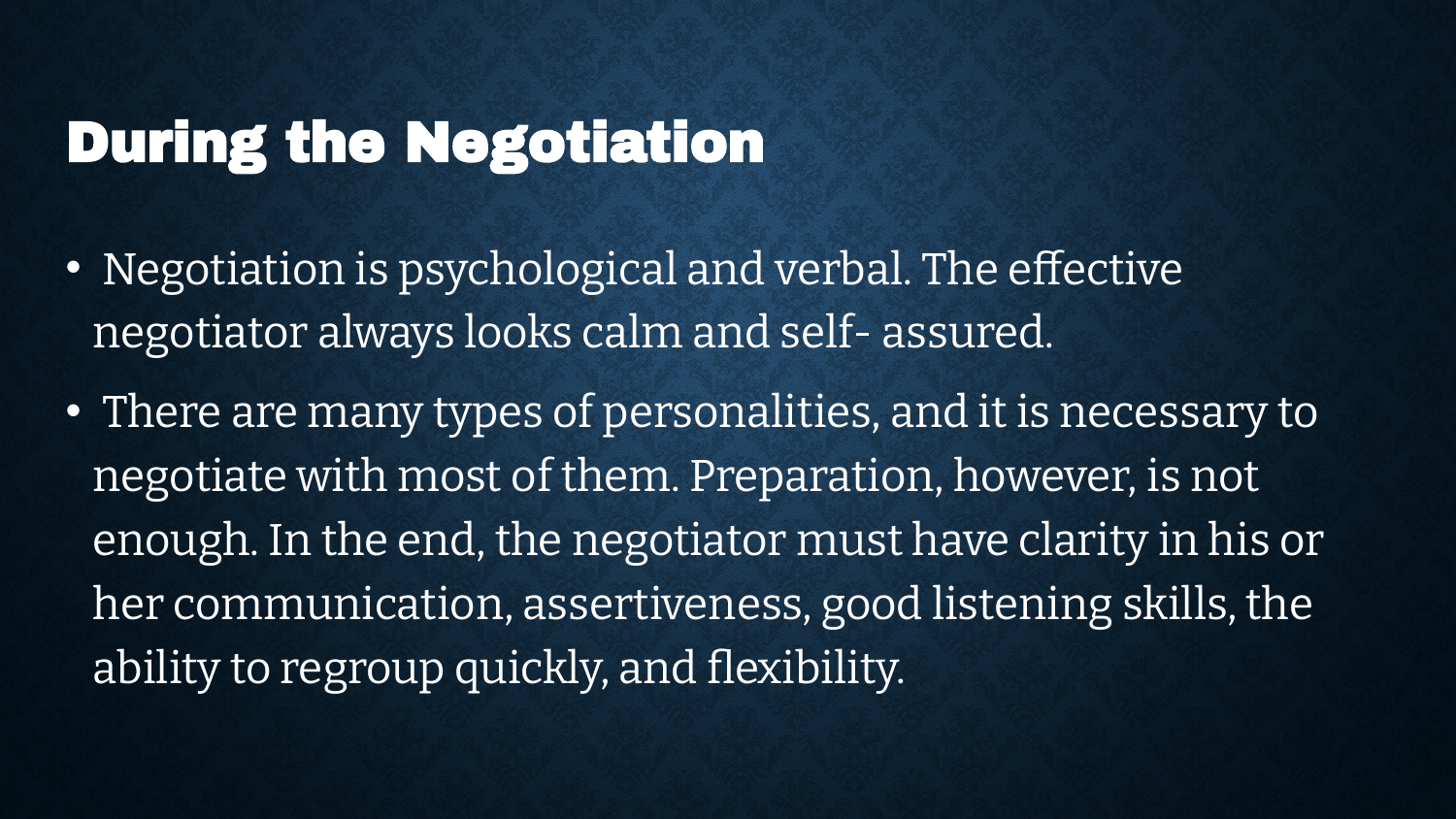

During the Negotiation

 Negotiation is psychological and verbal. The effective negotiator always looks calm and self- assured.
 There are many types of personalities, and it is necessary to negotiate with most of them. Preparation, however, is not enough. In the end, the negotiator must have clarity in his or her communication, assertiveness, good listening skills, the ability to regroup quickly, and flexibility.